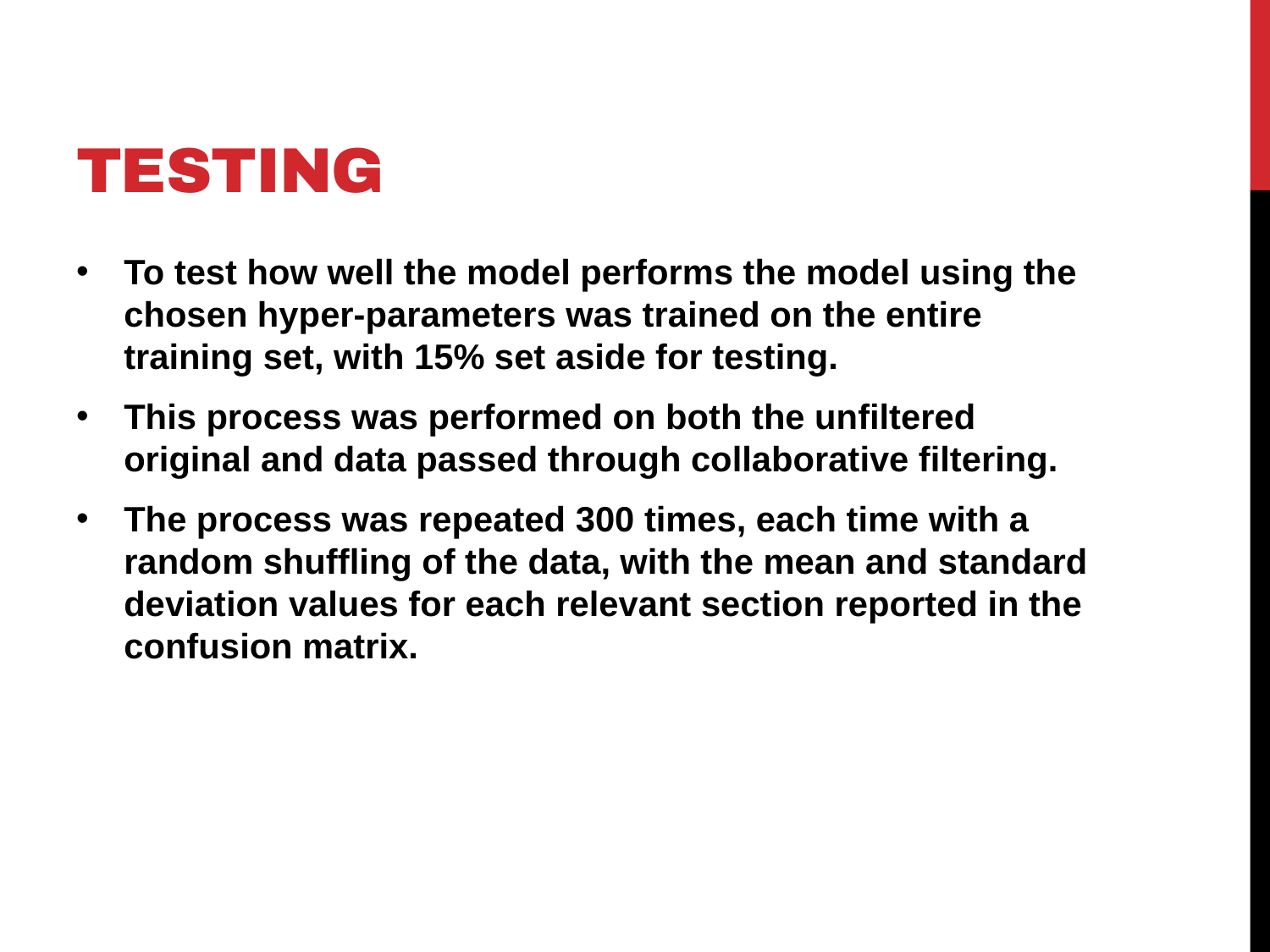

# Testing
To test how well the model performs the model using the chosen hyper-parameters was trained on the entire training set, with 15% set aside for testing.
This process was performed on both the unfiltered original and data passed through collaborative filtering.
The process was repeated 300 times, each time with a random shuffling of the data, with the mean and standard deviation values for each relevant section reported in the confusion matrix.